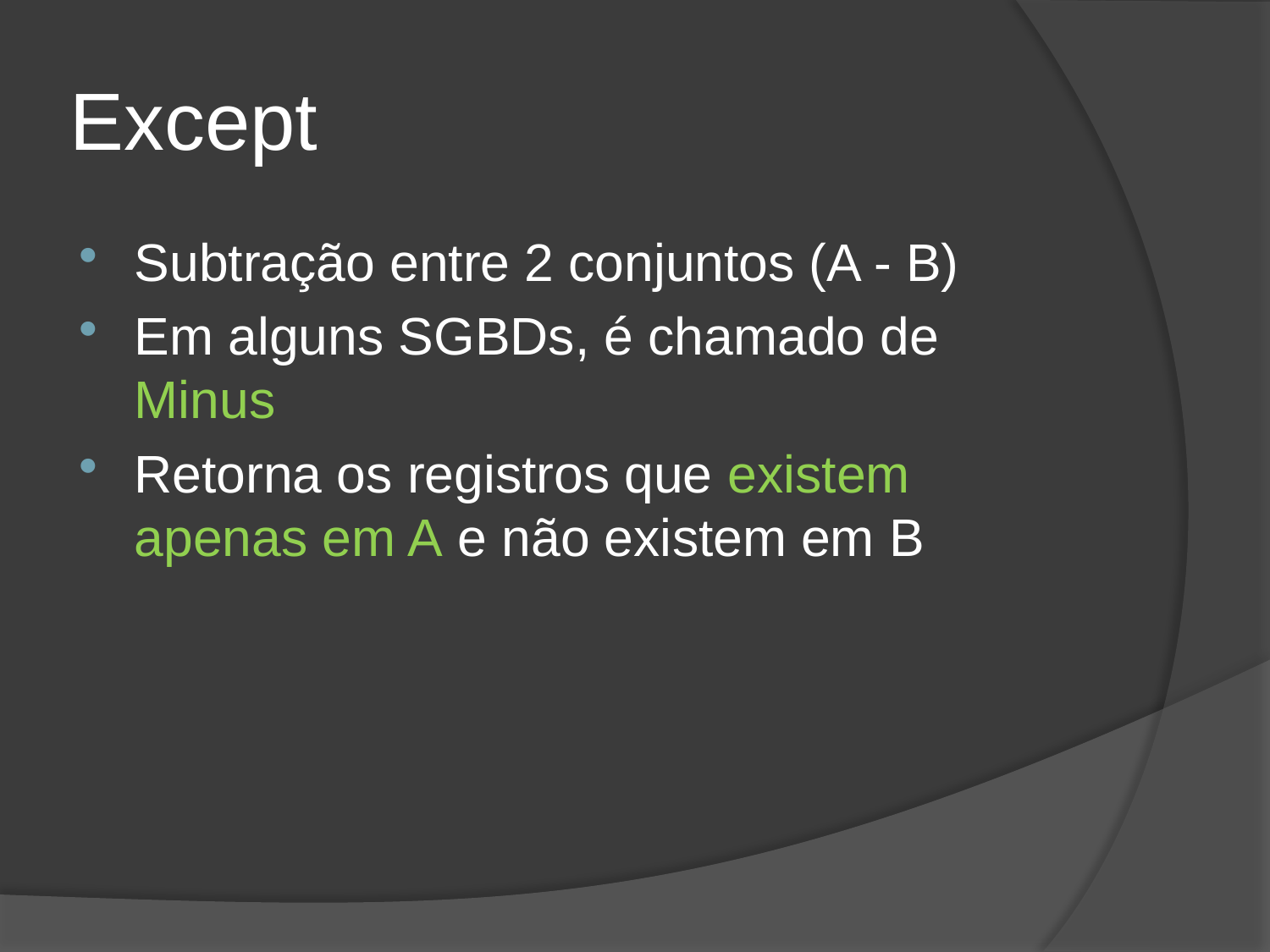

# Except
Subtração entre 2 conjuntos (A - B)
Em alguns SGBDs, é chamado de Minus
Retorna os registros que existem apenas em A e não existem em B